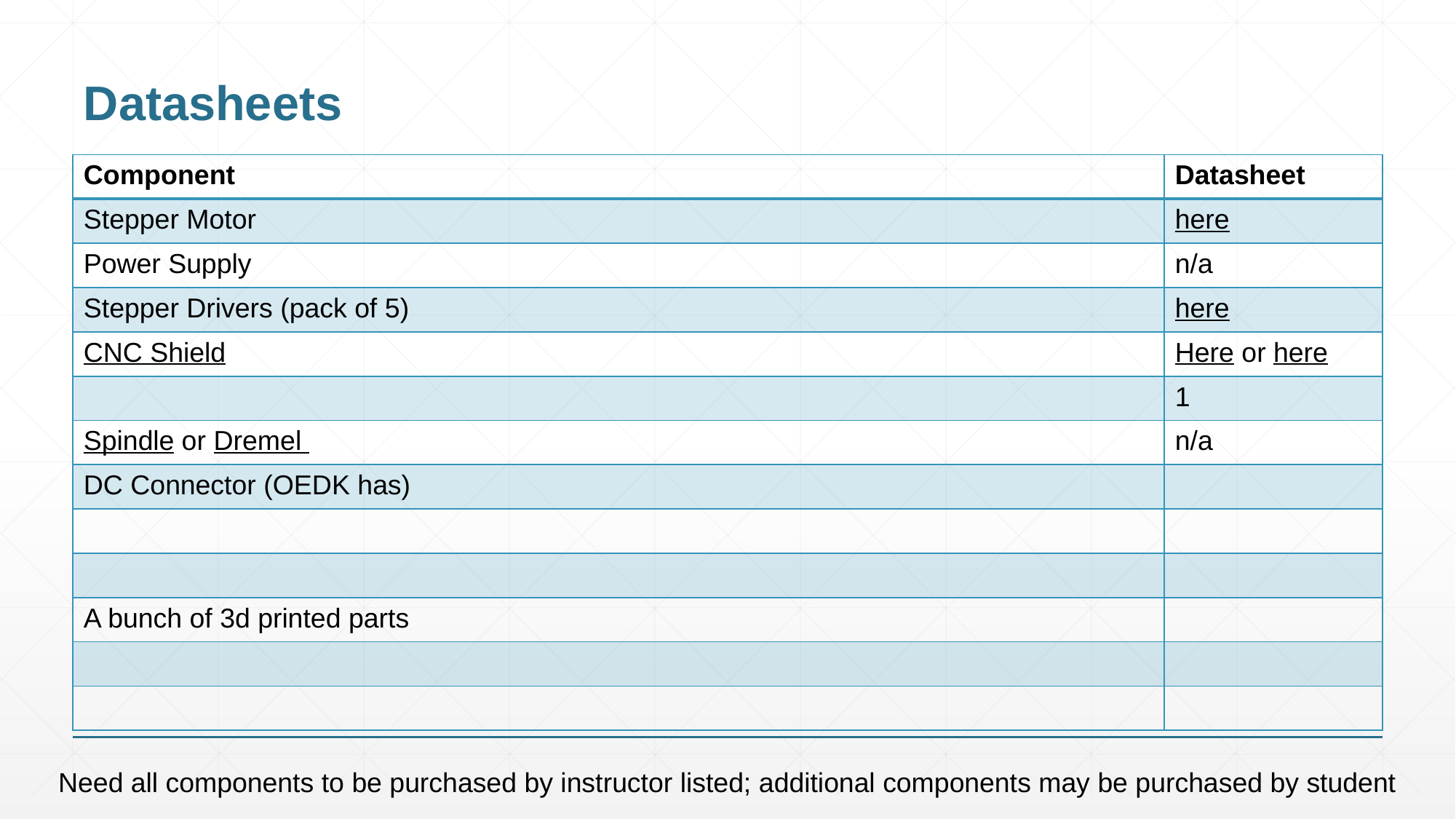

# Datasheets
| Component | Datasheet |
| --- | --- |
| Stepper Motor | here |
| Power Supply | n/a |
| Stepper Drivers (pack of 5) | here |
| CNC Shield | Here or here |
|  | 1 |
| Spindle or Dremel | n/a |
| DC Connector (OEDK has) |  |
|  |  |
|  |  |
| A bunch of 3d printed parts |  |
|  |  |
|  |  |
Need all components to be purchased by instructor listed; additional components may be purchased by student